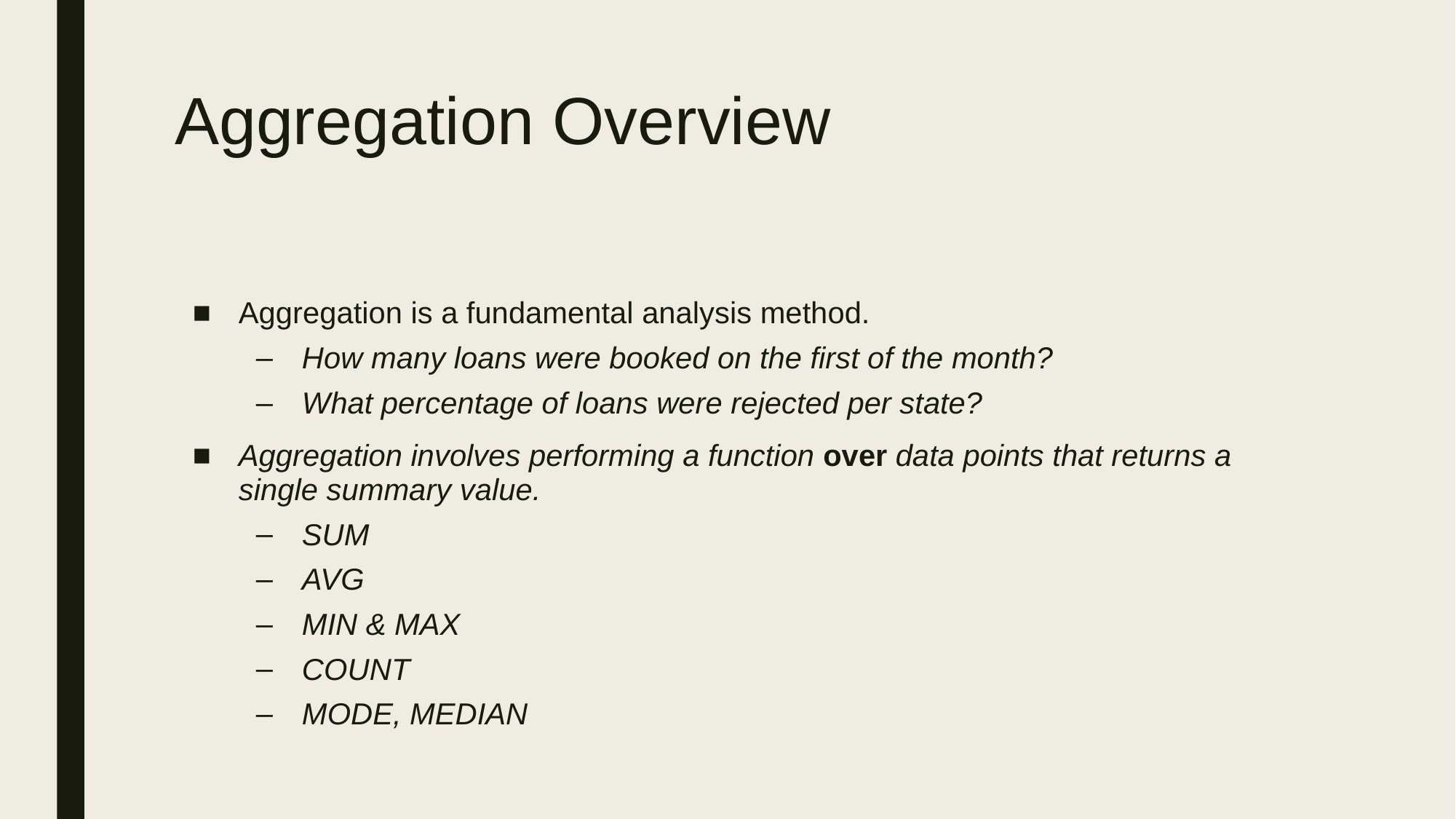

# Aggregation Overview

Aggregation is a fundamental analysis method.
How many loans were booked on the first of the month?
What percentage of loans were rejected per state?
Aggregation involves performing a function over data points that returns a single summary value.
SUM
AVG
MIN & MAX
COUNT
MODE, MEDIAN